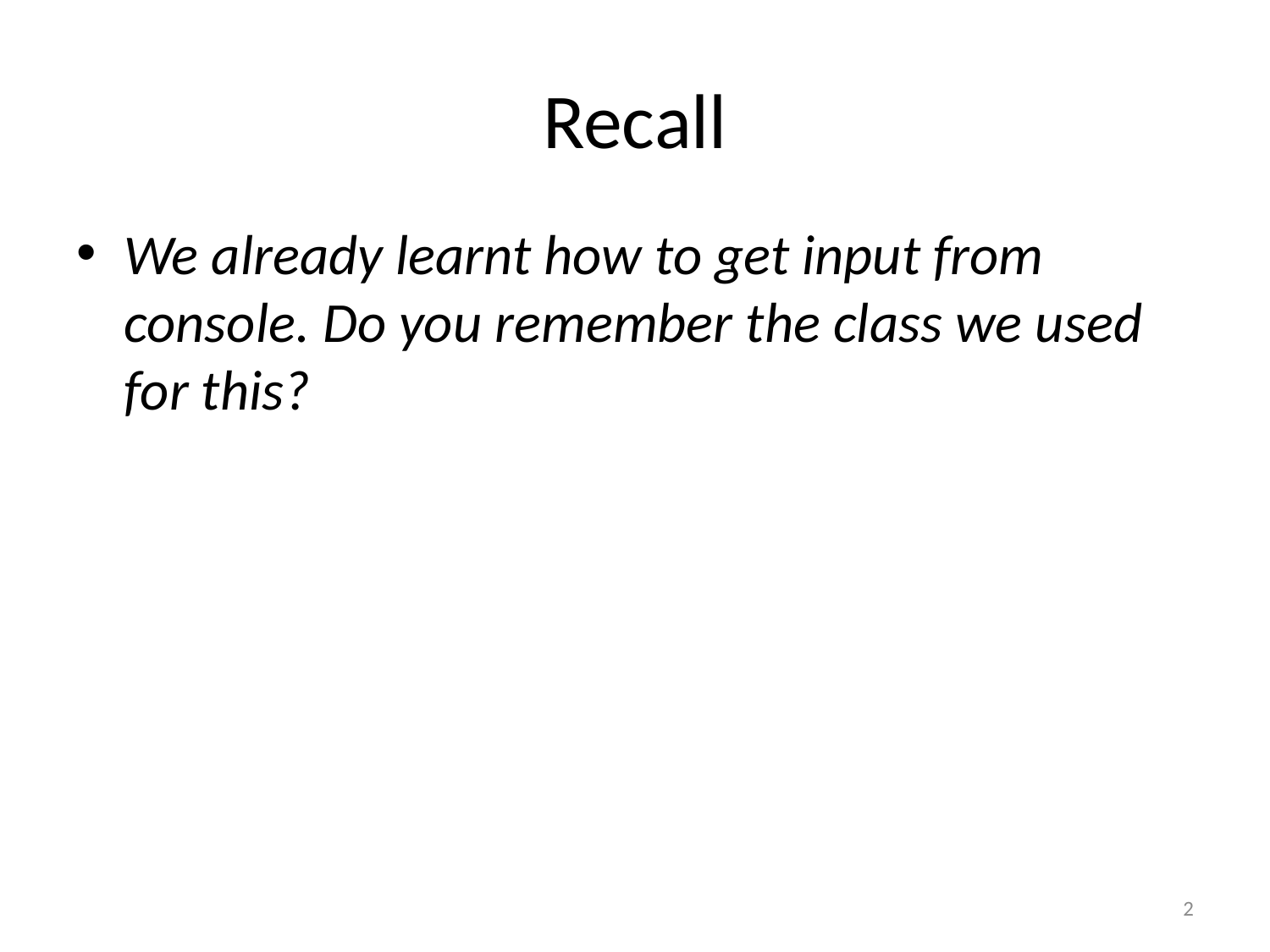

# Recall
We already learnt how to get input from console. Do you remember the class we used for this?
2